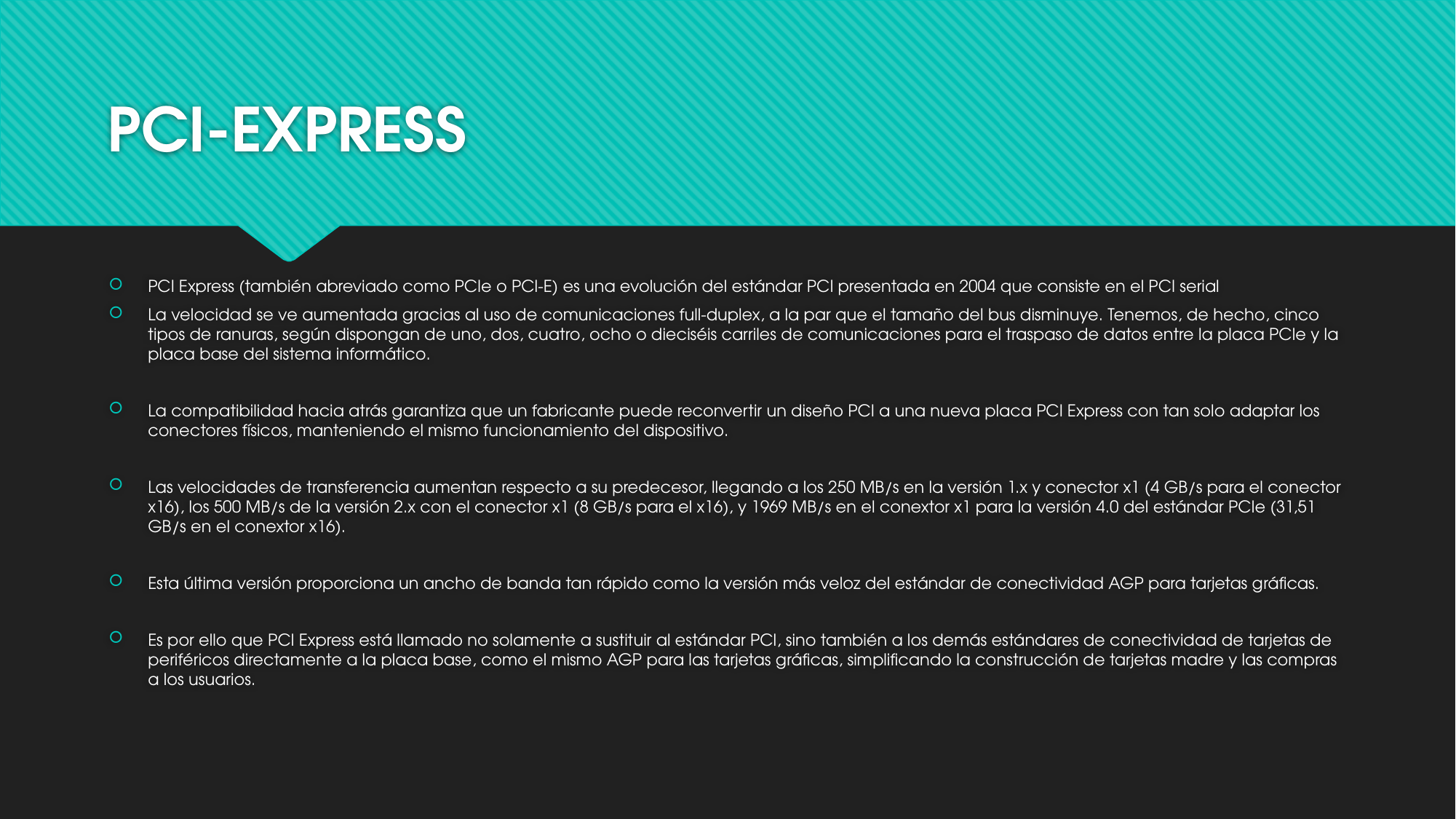

# PCI-EXPRESS
PCI Express (también abreviado como PCIe o PCI-E) es una evolución del estándar PCI presentada en 2004 que consiste en el PCI serial
La velocidad se ve aumentada gracias al uso de comunicaciones full-duplex, a la par que el tamaño del bus disminuye. Tenemos, de hecho, cinco tipos de ranuras, según dispongan de uno, dos, cuatro, ocho o dieciséis carriles de comunicaciones para el traspaso de datos entre la placa PCIe y la placa base del sistema informático.

La compatibilidad hacia atrás garantiza que un fabricante puede reconvertir un diseño PCI a una nueva placa PCI Express con tan solo adaptar los conectores físicos, manteniendo el mismo funcionamiento del dispositivo.

Las velocidades de transferencia aumentan respecto a su predecesor, llegando a los 250 MB/s en la versión 1.x y conector x1 (4 GB/s para el conector x16), los 500 MB/s de la versión 2.x con el conector x1 (8 GB/s para el x16), y 1969 MB/s en el conextor x1 para la versión 4.0 del estándar PCIe (31,51 GB/s en el conextor x16).

Esta última versión proporciona un ancho de banda tan rápido como la versión más veloz del estándar de conectividad AGP para tarjetas gráficas.

Es por ello que PCI Express está llamado no solamente a sustituir al estándar PCI, sino también a los demás estándares de conectividad de tarjetas de periféricos directamente a la placa base, como el mismo AGP para las tarjetas gráficas, simplificando la construcción de tarjetas madre y las compras a los usuarios.